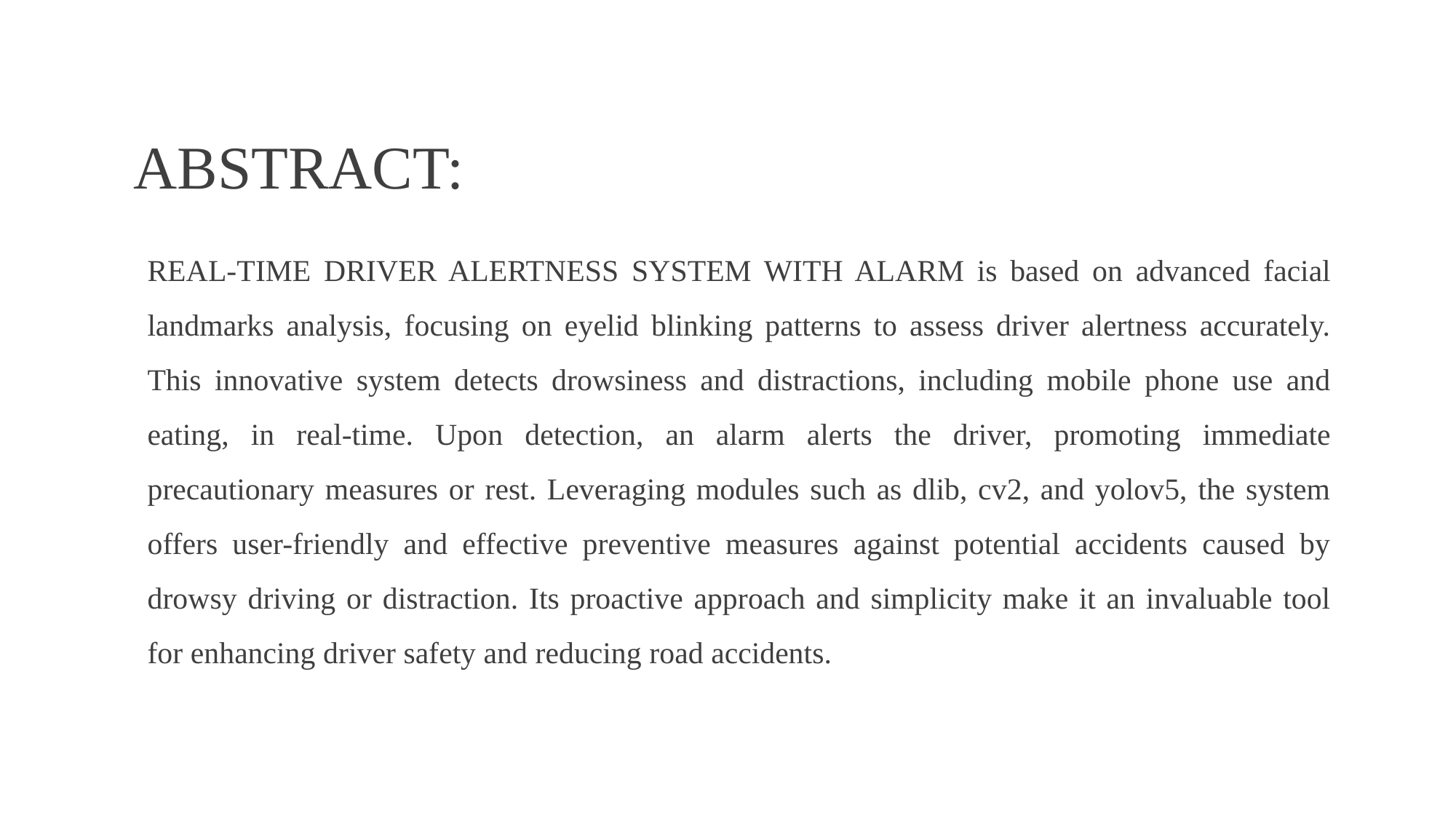

# ABSTRACT:
REAL-TIME DRIVER ALERTNESS SYSTEM WITH ALARM is based on advanced facial landmarks analysis, focusing on eyelid blinking patterns to assess driver alertness accurately. This innovative system detects drowsiness and distractions, including mobile phone use and eating, in real-time. Upon detection, an alarm alerts the driver, promoting immediate precautionary measures or rest. Leveraging modules such as dlib, cv2, and yolov5, the system offers user-friendly and effective preventive measures against potential accidents caused by drowsy driving or distraction. Its proactive approach and simplicity make it an invaluable tool for enhancing driver safety and reducing road accidents.